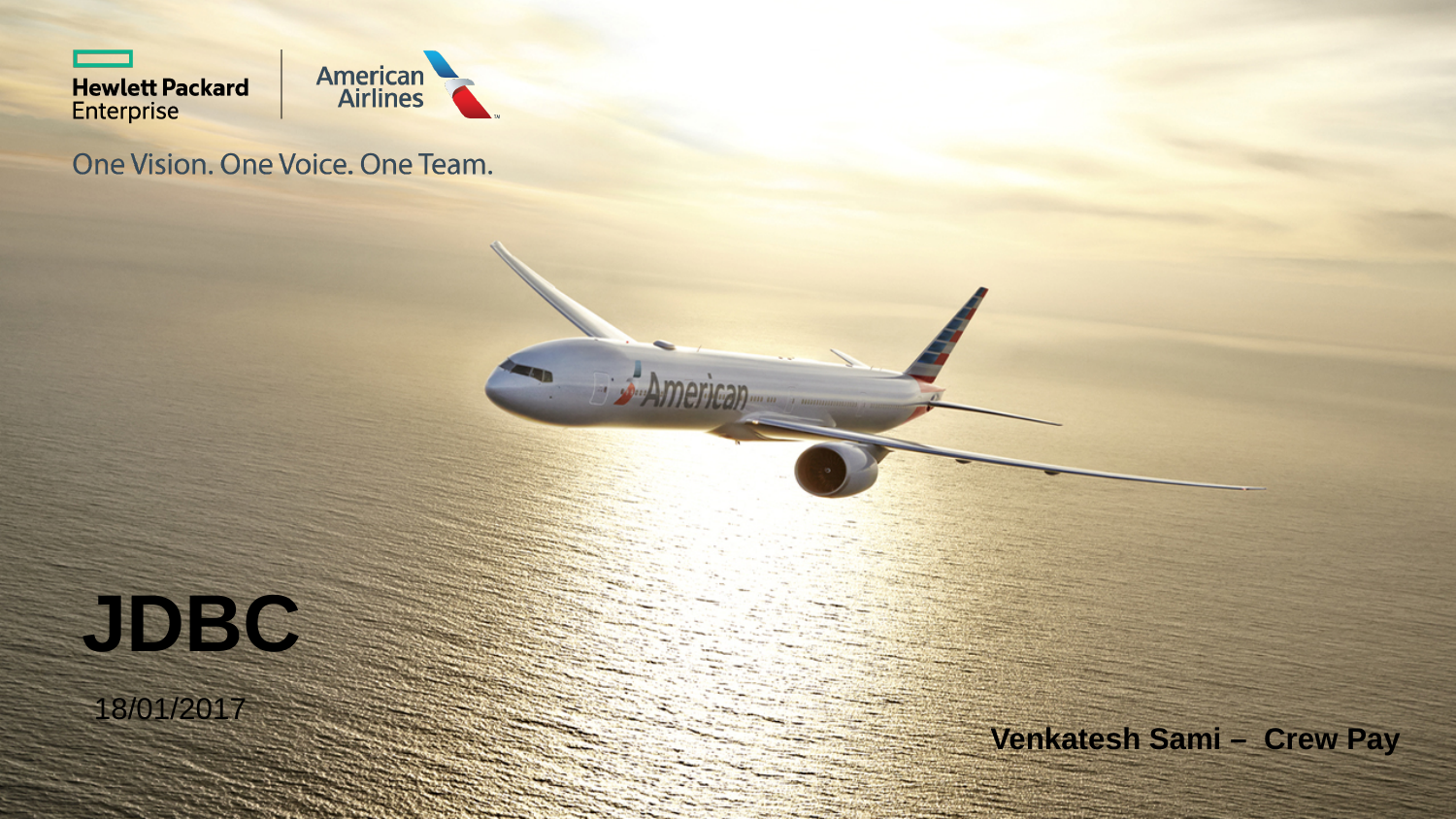

# JDBC
18/01/2017
Venkatesh Sami –  Crew Pay